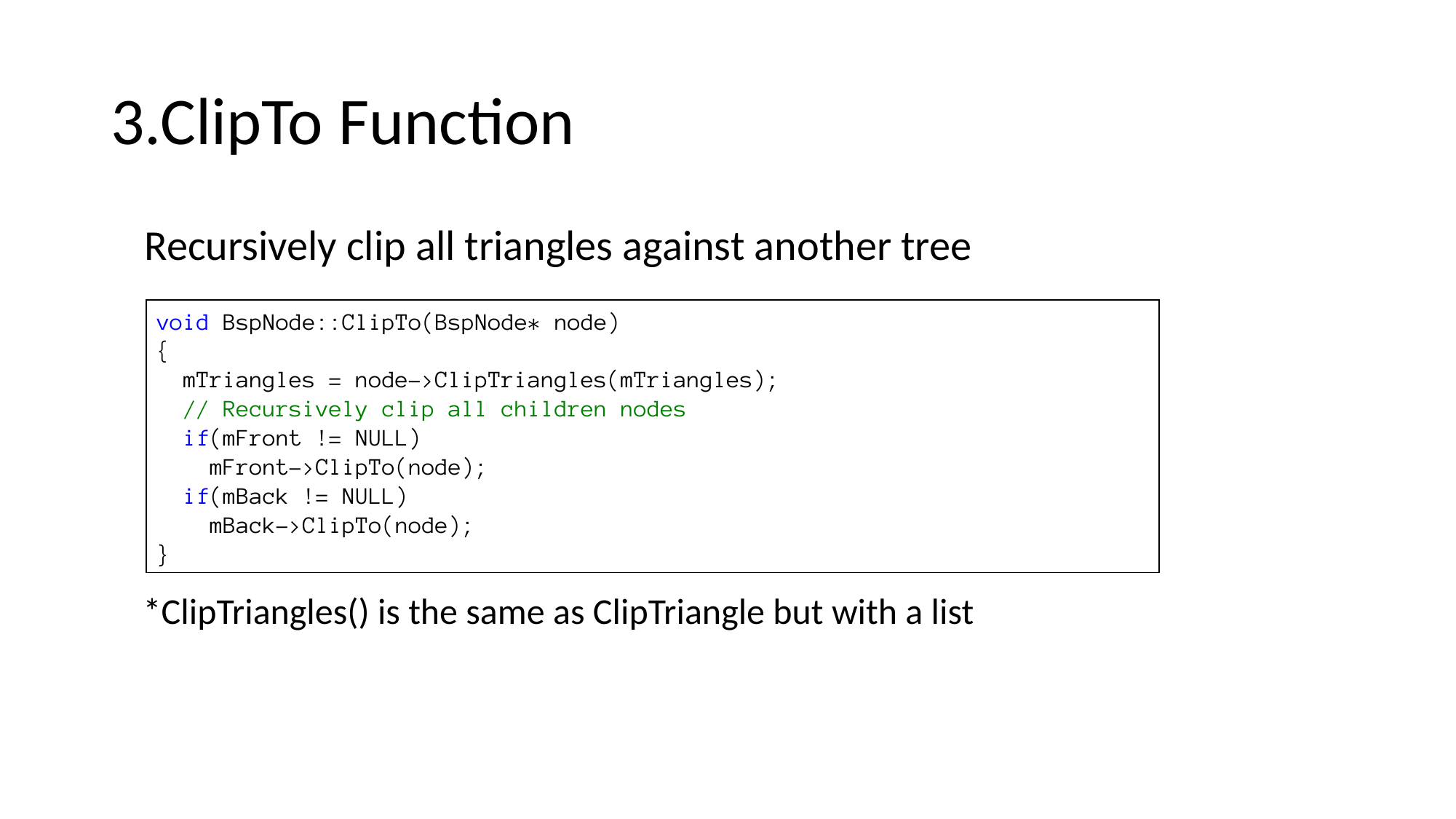

# 3.ClipTo Function
Recursively clip all triangles against another tree

void BspNode::ClipTo(BspNode* node)
{
  mTriangles = node->ClipTriangles(mTriangles);
  // Recursively clip all children nodes
  if(mFront != NULL)
    mFront->ClipTo(node);
  if(mBack != NULL)
    mBack->ClipTo(node);
}
*ClipTriangles() is the same as ClipTriangle but with a list